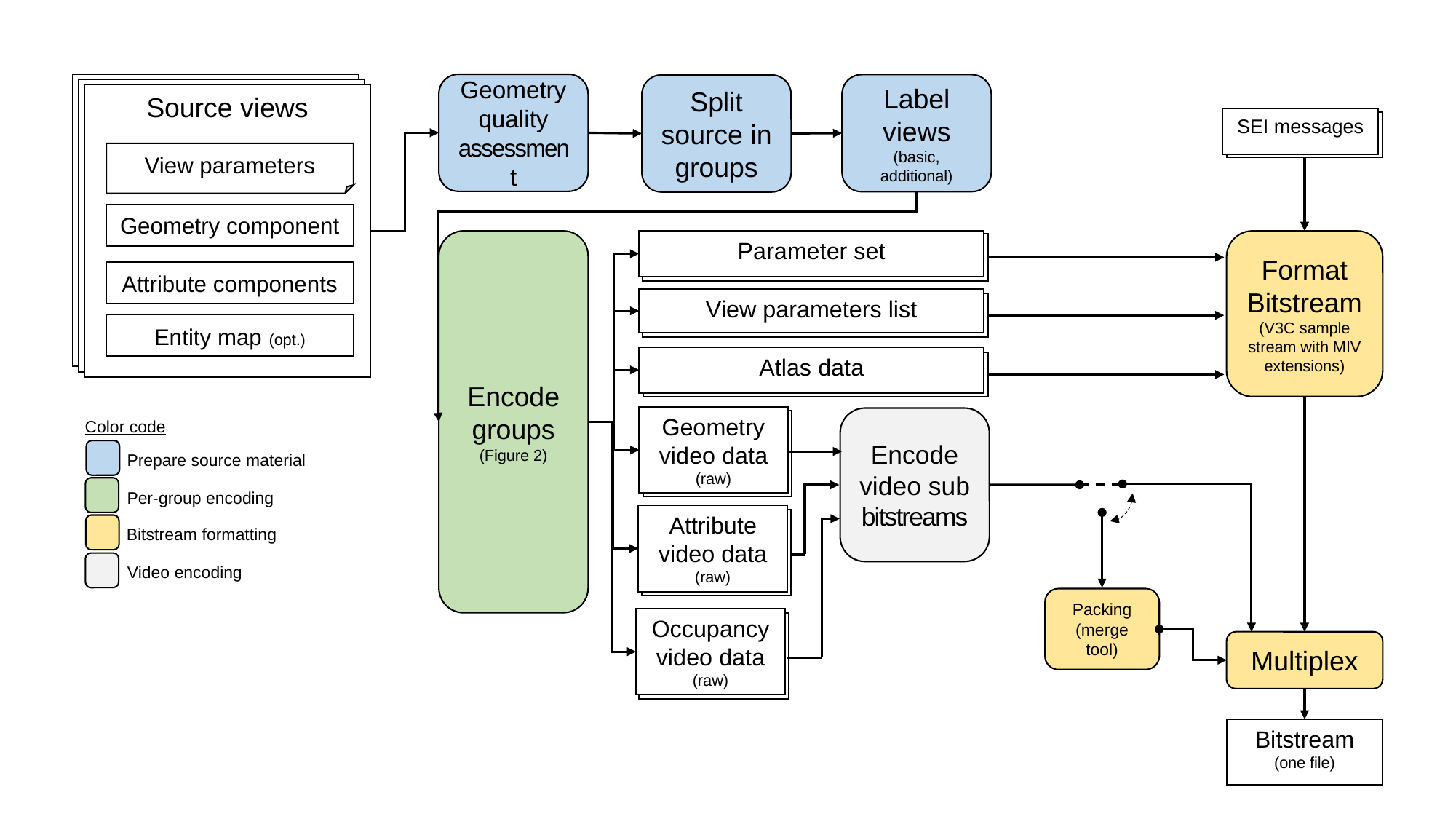

Source views
View parameters
Geometry component
Attribute components
Entity map (opt.)
Geometry quality assessment
Label views
(basic, additional)
Split source in groups
SEI messages
SEI messages
Encode groups
(Figure 2)
Parameter set
Format
Bitstream
(V3C sample stream with MIV extensions)
Parameters
View parameters list

Camera data

Atlas data

Geometry video data
(raw)
Encode video sub bitstreams
Geometry video data

Color code

Prepare source material

Per-group encoding
Attribute video data
(raw)
Attribute video data

Bitstream formatting

Video encoding
Packing
(merge tool)
Occupancy video data
(raw)
Attribute video data

Multiplex
Bitstream
(one file)